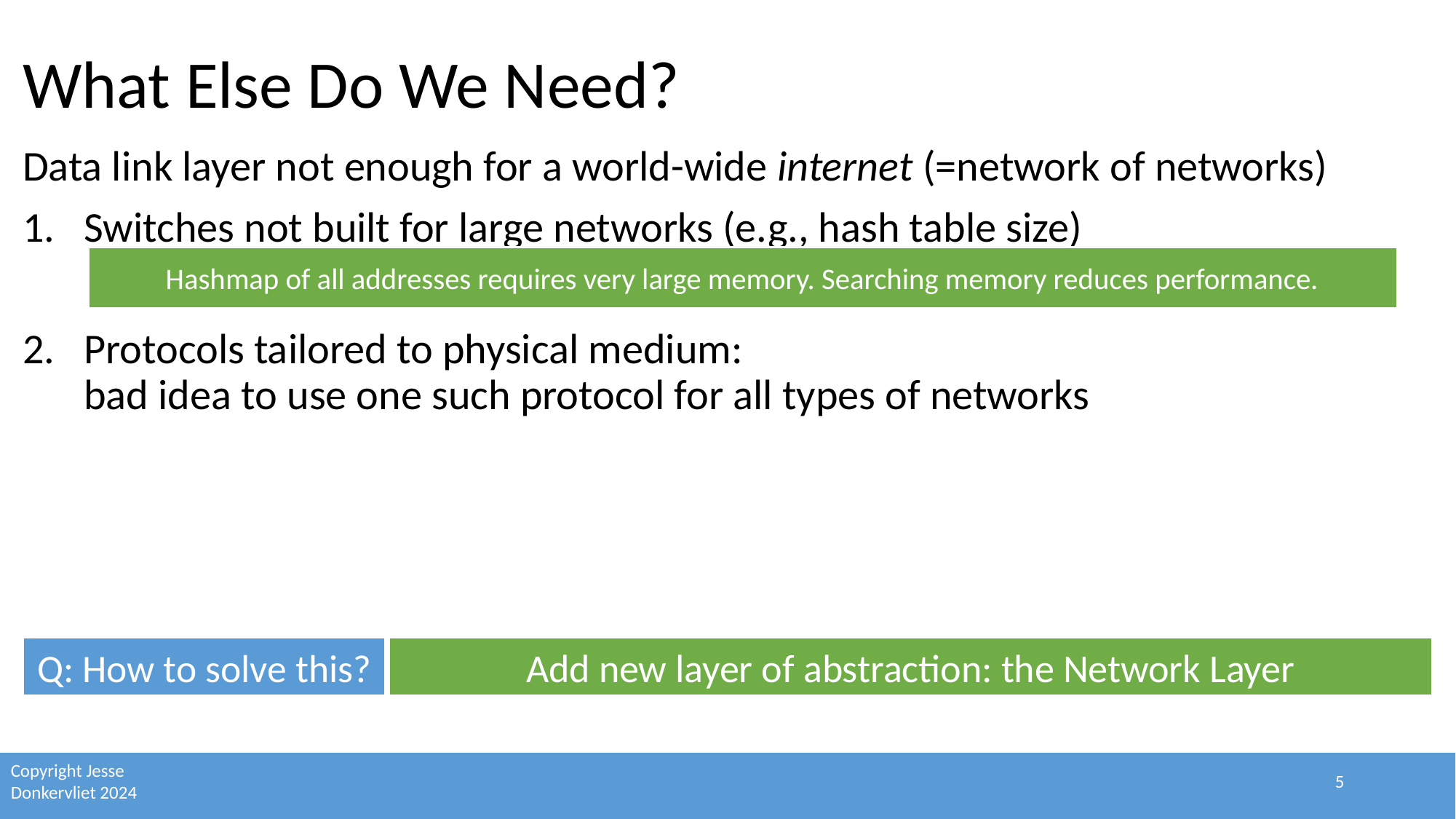

# What Else Do We Need?
Data link layer not enough for a world-wide internet (=network of networks)
Switches not built for large networks (e.g., hash table size)

Protocols tailored to physical medium:
bad idea to use one such protocol for all types of networks

Hashmap of all addresses requires very large memory. Searching memory reduces performance.
Q: How to solve this?
Add new layer of abstraction: the Network Layer

5